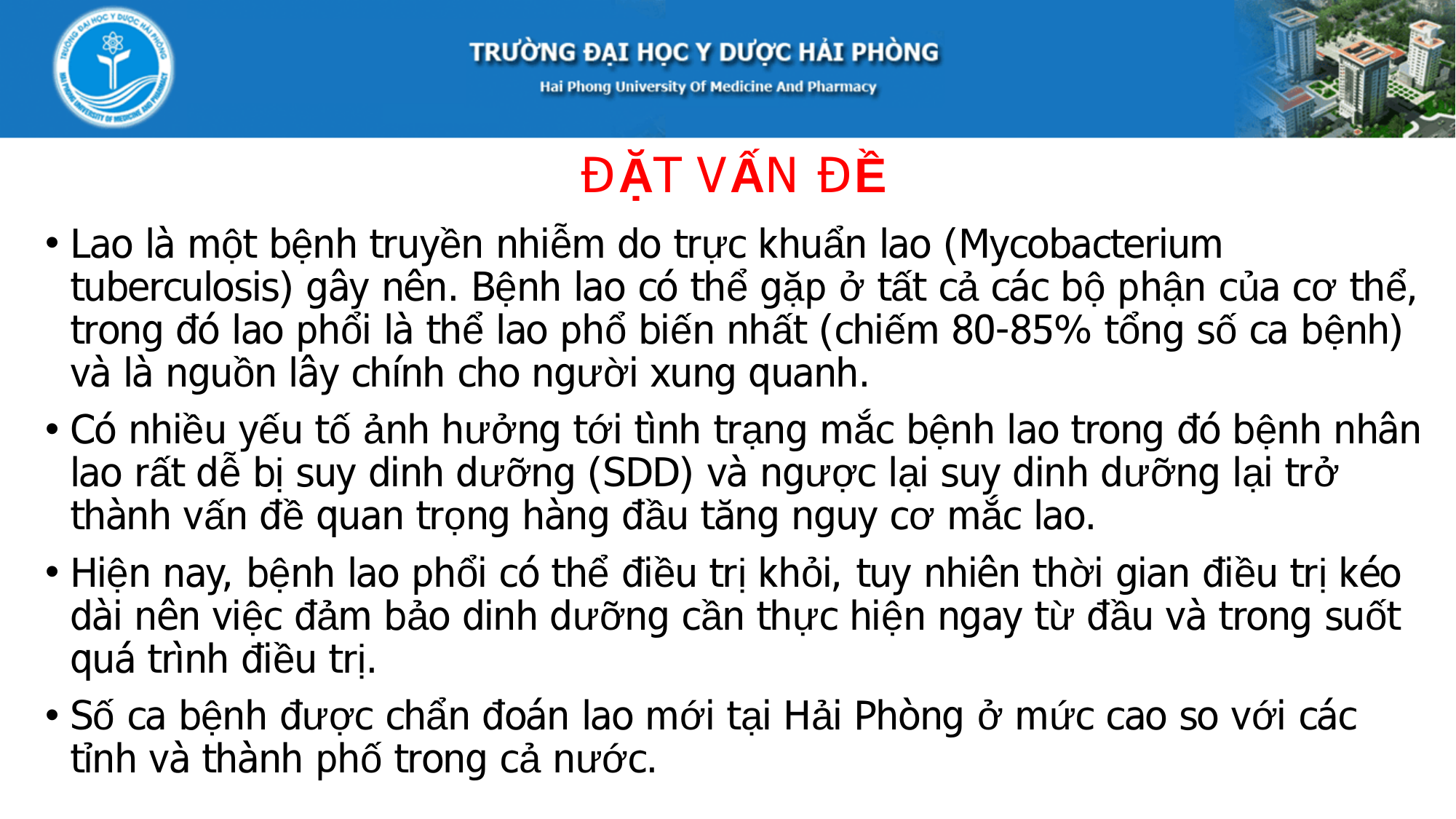

# ĐẶT VẤN ĐỀ
Lao là một bệnh truyền nhiễm do trực khuẩn lao (Mycobacterium tuberculosis) gây nên. Bệnh lao có thể gặp ở tất cả các bộ phận của cơ thể, trong đó lao phổi là thể lao phổ biến nhất (chiếm 80-85% tổng số ca bệnh) và là nguồn lây chính cho người xung quanh.
Có nhiều yếu tố ảnh hưởng tới tình trạng mắc bệnh lao trong đó bệnh nhân lao rất dễ bị suy dinh dưỡng (SDD) và ngược lại suy dinh dưỡng lại trở thành vấn đề quan trọng hàng đầu tăng nguy cơ mắc lao.
Hiện nay, bệnh lao phổi có thể điều trị khỏi, tuy nhiên thời gian điều trị kéo dài nên việc đảm bảo dinh dưỡng cần thực hiện ngay từ đầu và trong suốt quá trình điều trị.
Số ca bệnh được chẩn đoán lao mới tại Hải Phòng ở mức cao so với các tỉnh và thành phố trong cả nước.